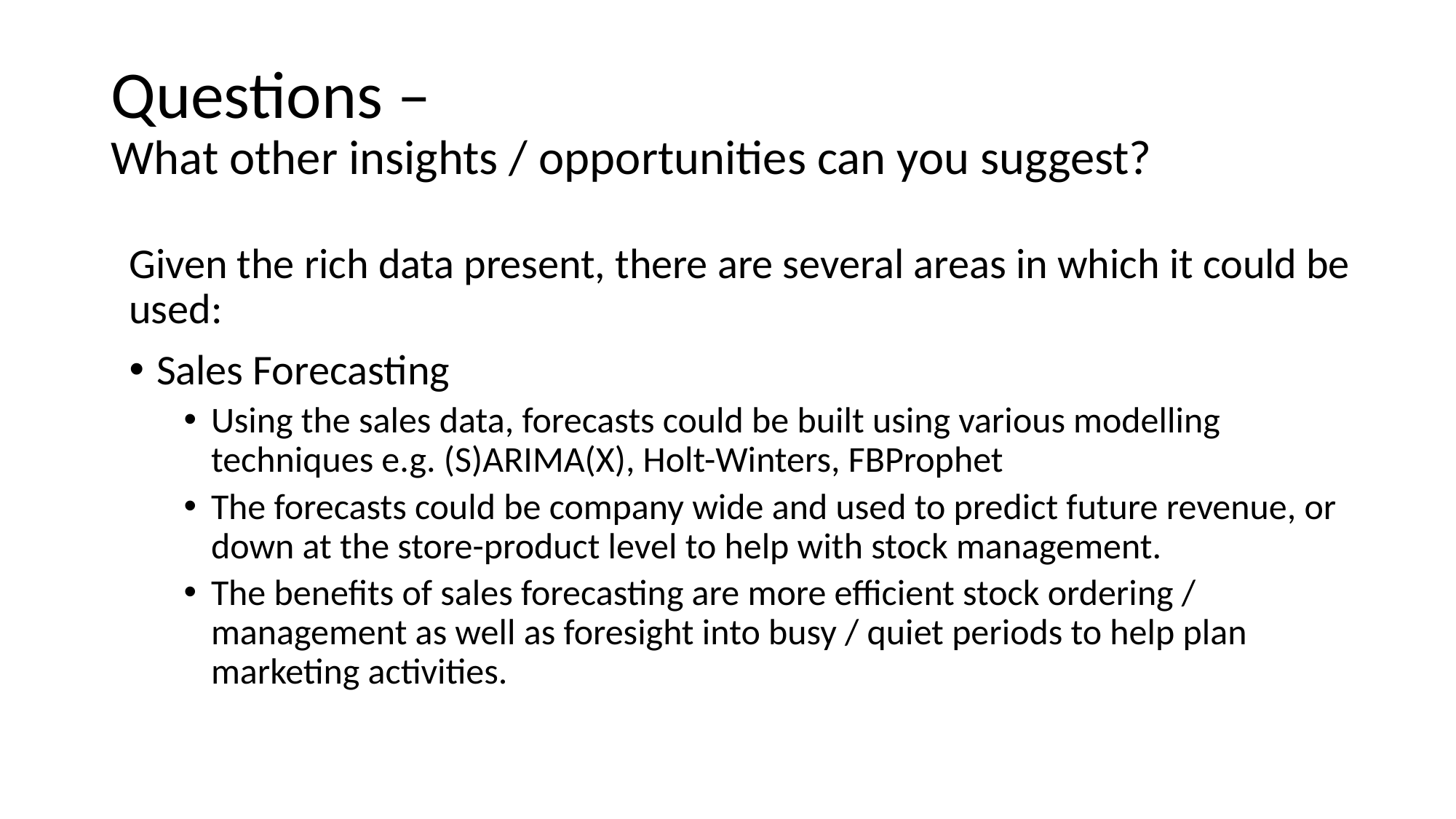

# Questions – What other insights / opportunities can you suggest?

Given the rich data present, there are several areas in which it could be used:
Sales Forecasting
Using the sales data, forecasts could be built using various modelling techniques e.g. (S)ARIMA(X), Holt-Winters, FBProphet
The forecasts could be company wide and used to predict future revenue, or down at the store-product level to help with stock management.
The benefits of sales forecasting are more efficient stock ordering / management as well as foresight into busy / quiet periods to help plan marketing activities.